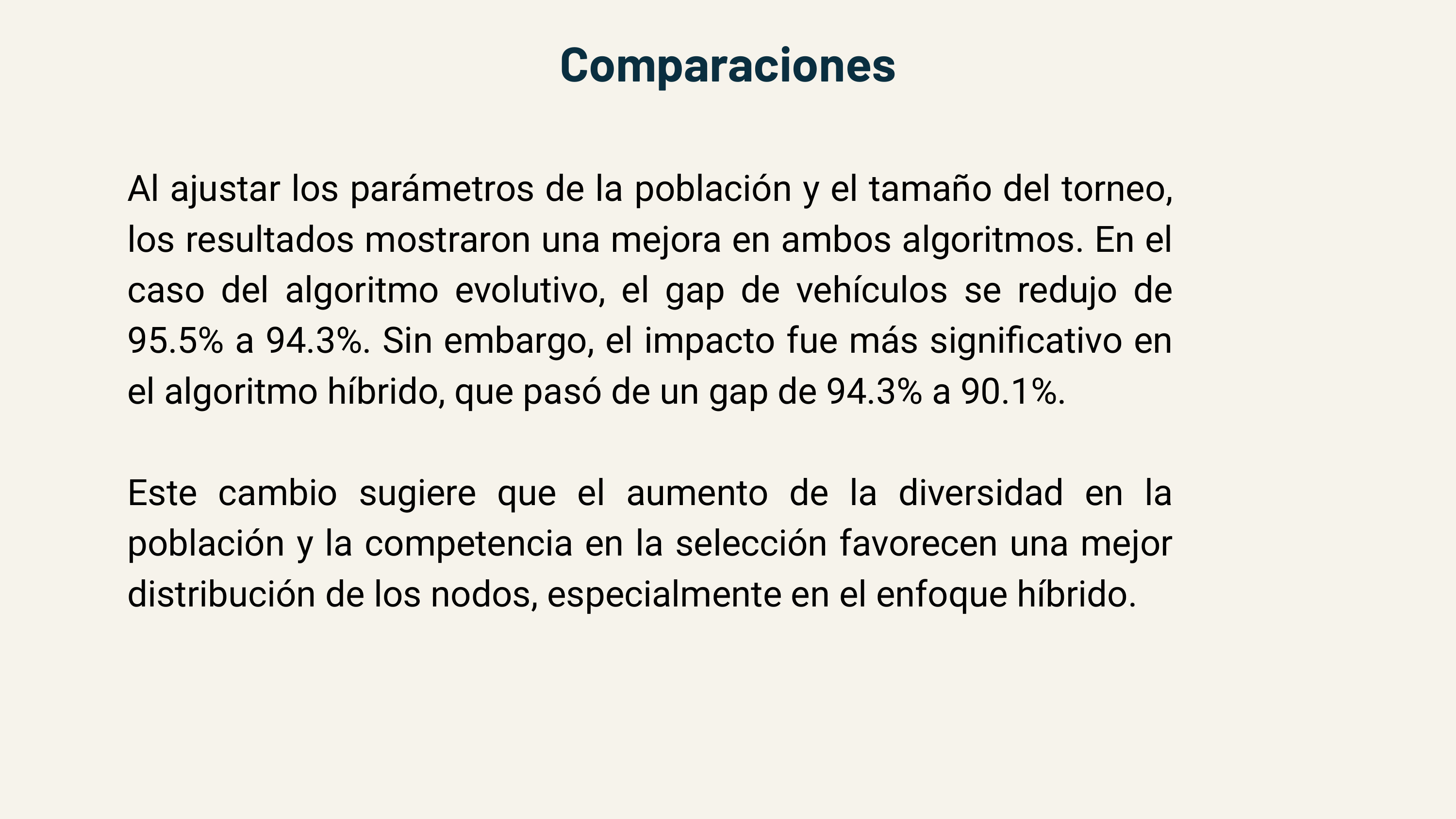

Comparaciones
Al ajustar los parámetros de la población y el tamaño del torneo, los resultados mostraron una mejora en ambos algoritmos. En el caso del algoritmo evolutivo, el gap de vehículos se redujo de 95.5% a 94.3%. Sin embargo, el impacto fue más significativo en el algoritmo híbrido, que pasó de un gap de 94.3% a 90.1%.

Este cambio sugiere que el aumento de la diversidad en la población y la competencia en la selección favorecen una mejor distribución de los nodos, especialmente en el enfoque híbrido.